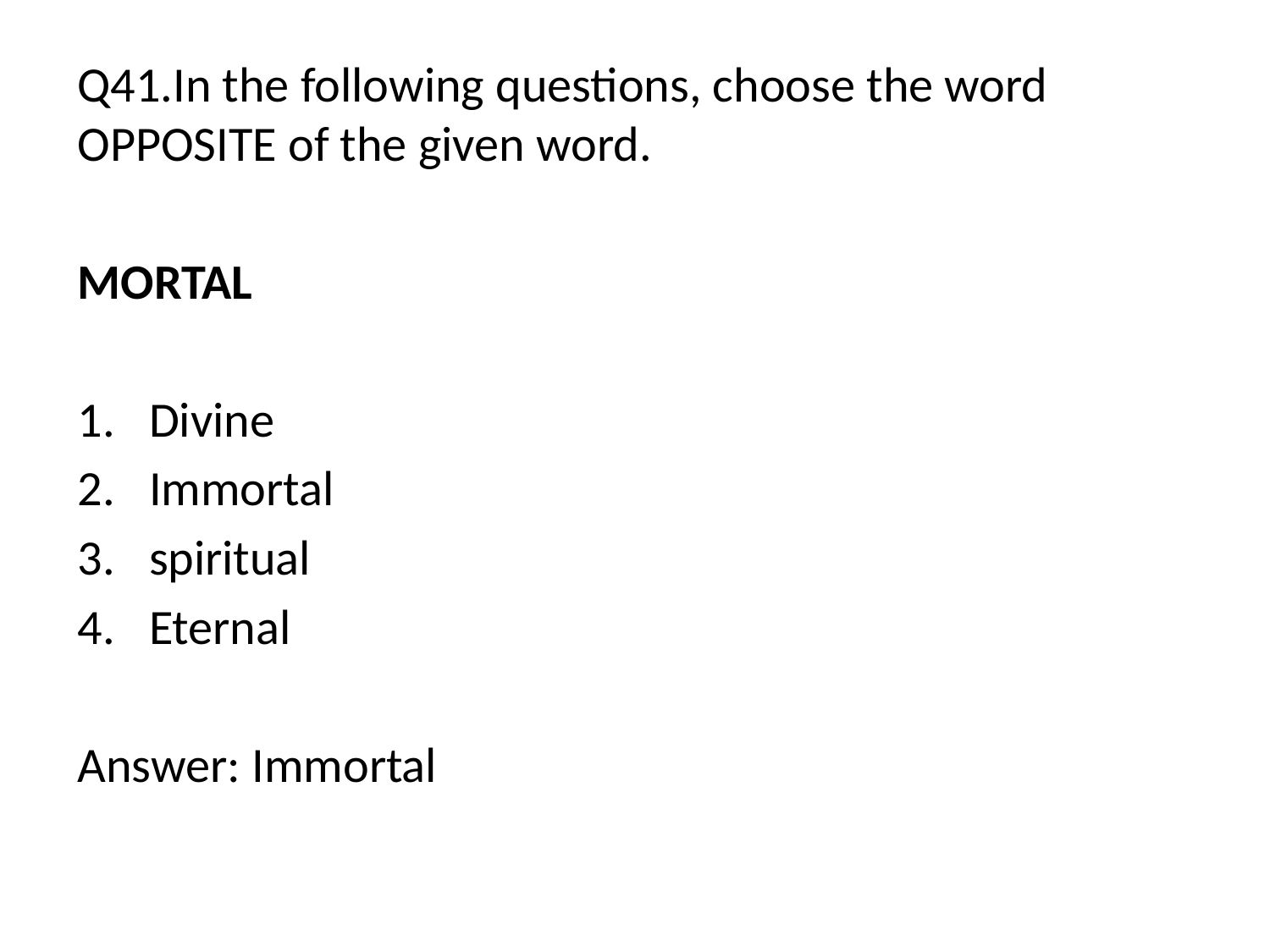

Q41.In the following questions, choose the word  OPPOSITE of the given word.

MORTAL

Divine
Immortal
spiritual
Eternal

Answer: Immortal